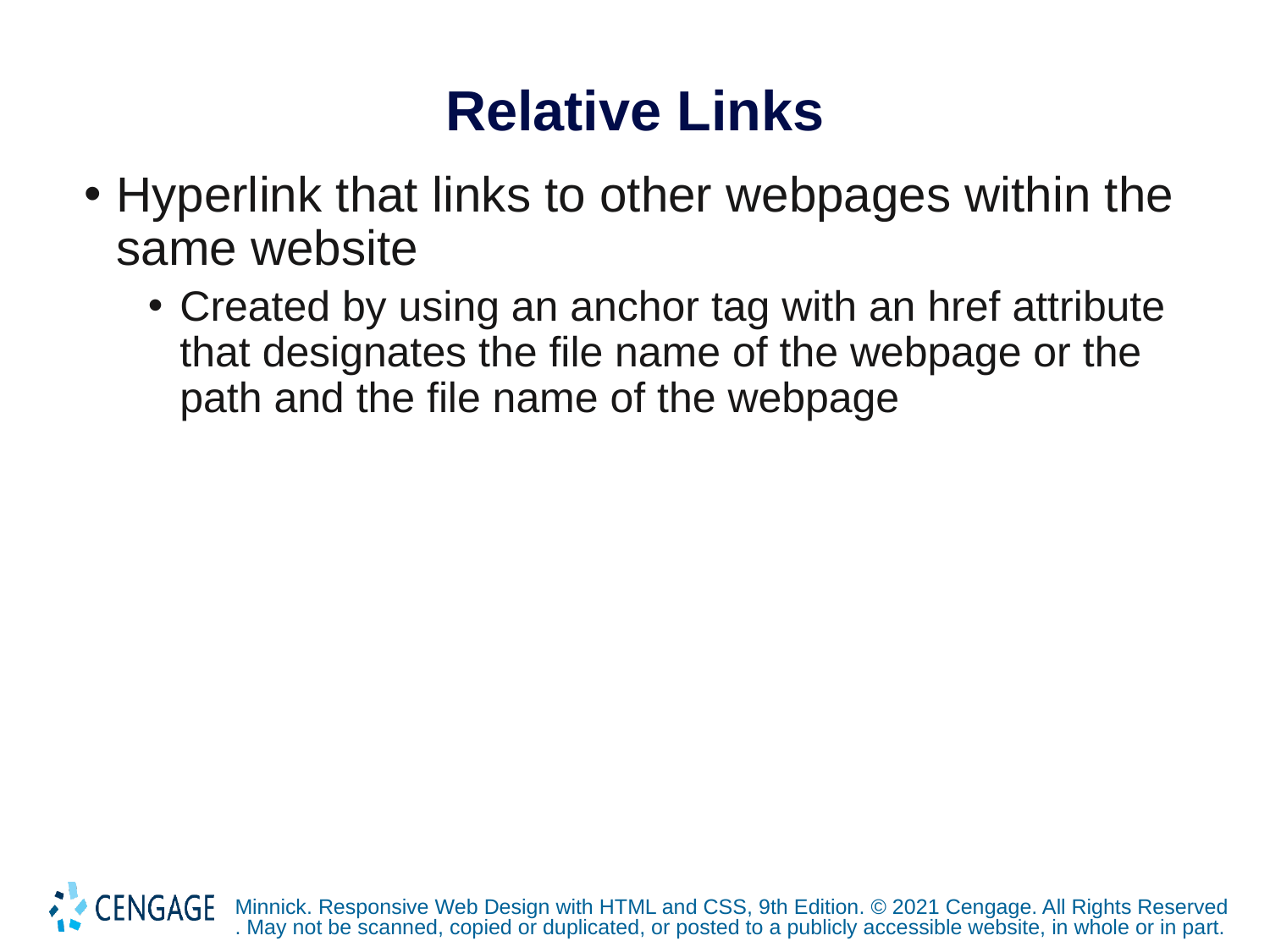

# Relative Links
Hyperlink that links to other webpages within the same website
Created by using an anchor tag with an href attribute that designates the file name of the webpage or the path and the file name of the webpage
Minnick. Responsive Web Design with HTML and CSS, 9th Edition. © 2021 Cengage. All Rights Reserved. May not be scanned, copied or duplicated, or posted to a publicly accessible website, in whole or in part.